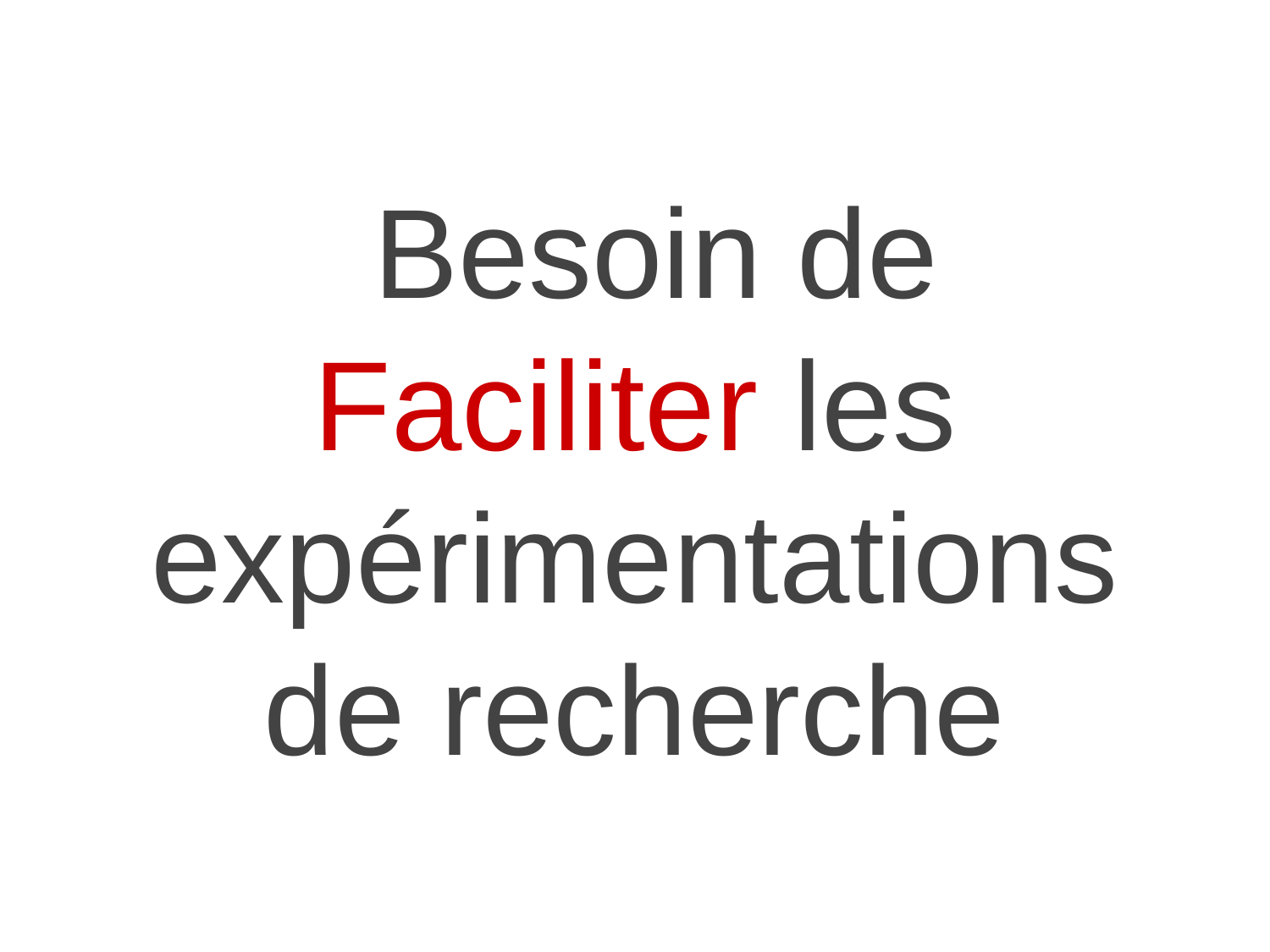

# Besoin de Faciliter les expérimentations de recherche